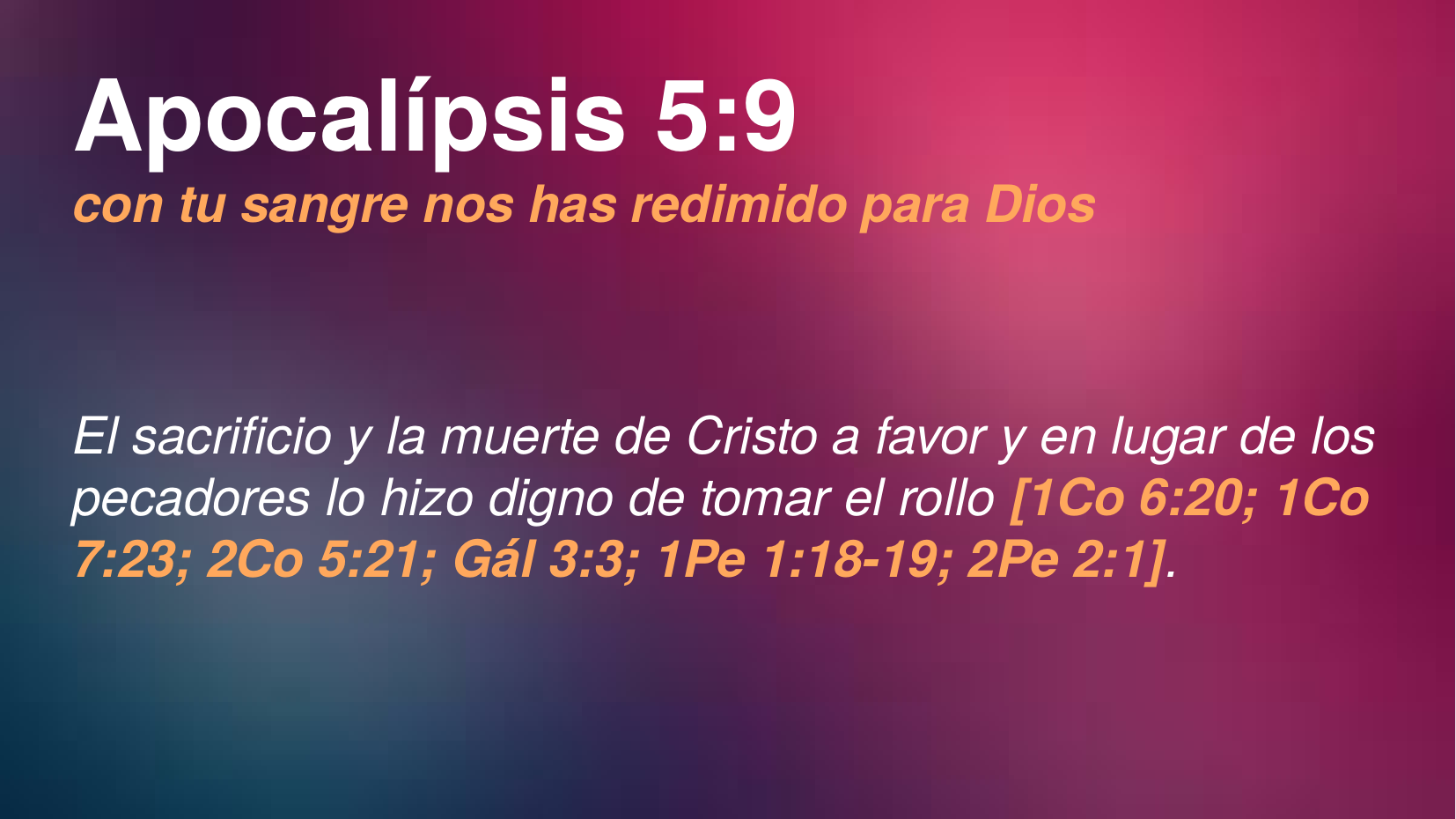

# Apocalípsis 5:9 con tu sangre nos has redimido para Dios
El sacrificio y la muerte de Cristo a favor y en lugar de los pecadores lo hizo digno de tomar el rollo [1Co 6:20; 1Co 7:23; 2Co 5:21; Gál 3:3; 1Pe 1:18-19; 2Pe 2:1].